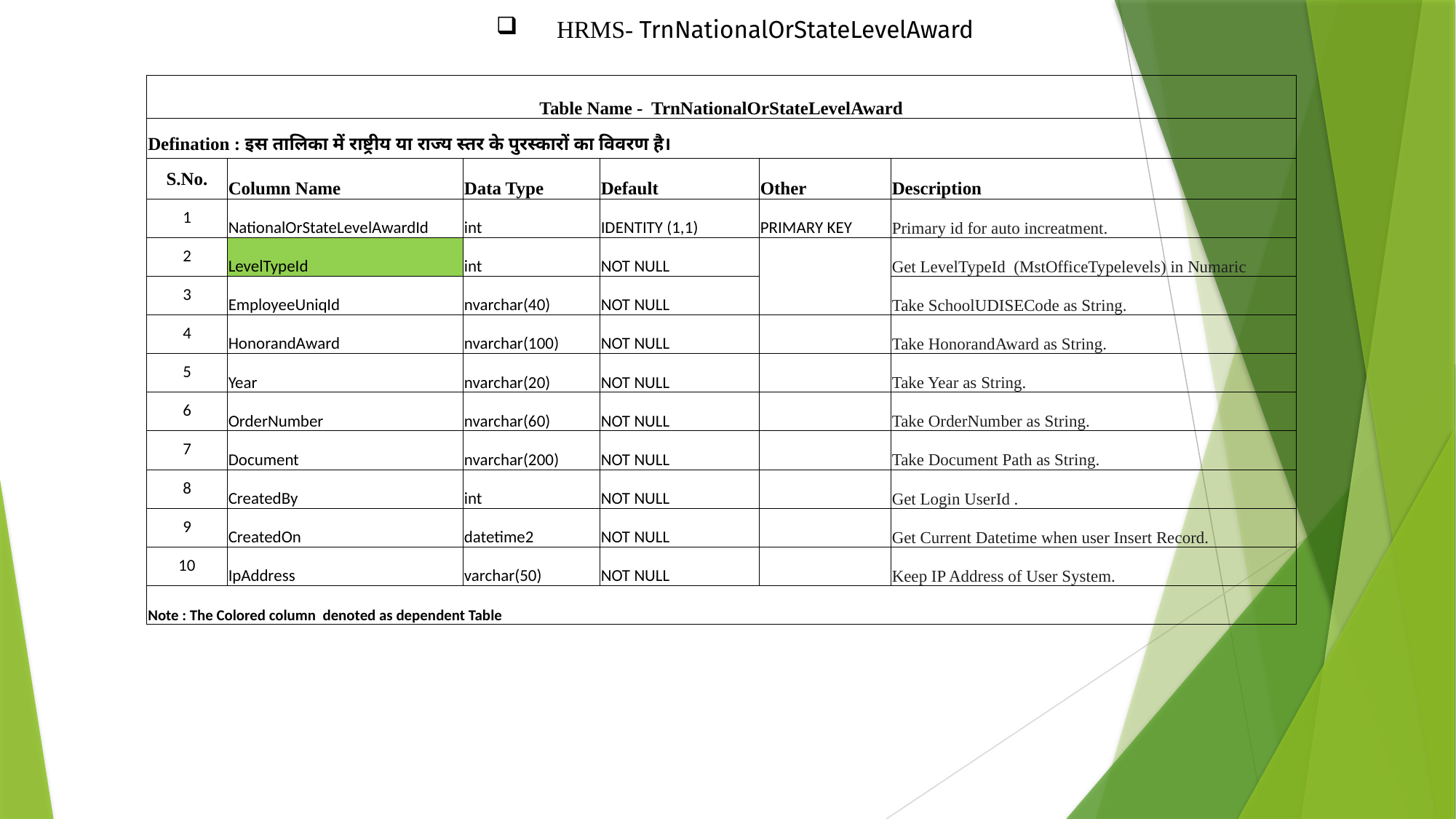

HRMS- TrnNationalOrStateLevelAward

| Table Name - TrnNationalOrStateLevelAward |  |  |  |  |  |
| --- | --- | --- | --- | --- | --- |
| Defination : इस तालिका में राष्ट्रीय या राज्य स्तर के पुरस्कारों का विवरण है। |  |  |  |  |  |
| S.No. | Column Name | Data Type | Default | Other | Description |
| 1 | NationalOrStateLevelAwardId | int | IDENTITY (1,1) | PRIMARY KEY | Primary id for auto increatment. |
| 2 | LevelTypeId | int | NOT NULL |  | Get LevelTypeId (MstOfficeTypelevels) in Numaric |
| 3 | EmployeeUniqId | nvarchar(40) | NOT NULL |  | Take SchoolUDISECode as String. |
| 4 | HonorandAward | nvarchar(100) | NOT NULL |  | Take HonorandAward as String. |
| 5 | Year | nvarchar(20) | NOT NULL |  | Take Year as String. |
| 6 | OrderNumber | nvarchar(60) | NOT NULL |  | Take OrderNumber as String. |
| 7 | Document | nvarchar(200) | NOT NULL |  | Take Document Path as String. |
| 8 | CreatedBy | int | NOT NULL |  | Get Login UserId . |
| 9 | CreatedOn | datetime2 | NOT NULL |  | Get Current Datetime when user Insert Record. |
| 10 | IpAddress | varchar(50) | NOT NULL |  | Keep IP Address of User System. |
| Note : The Colored column denoted as dependent Table |  |  |  |  |  |